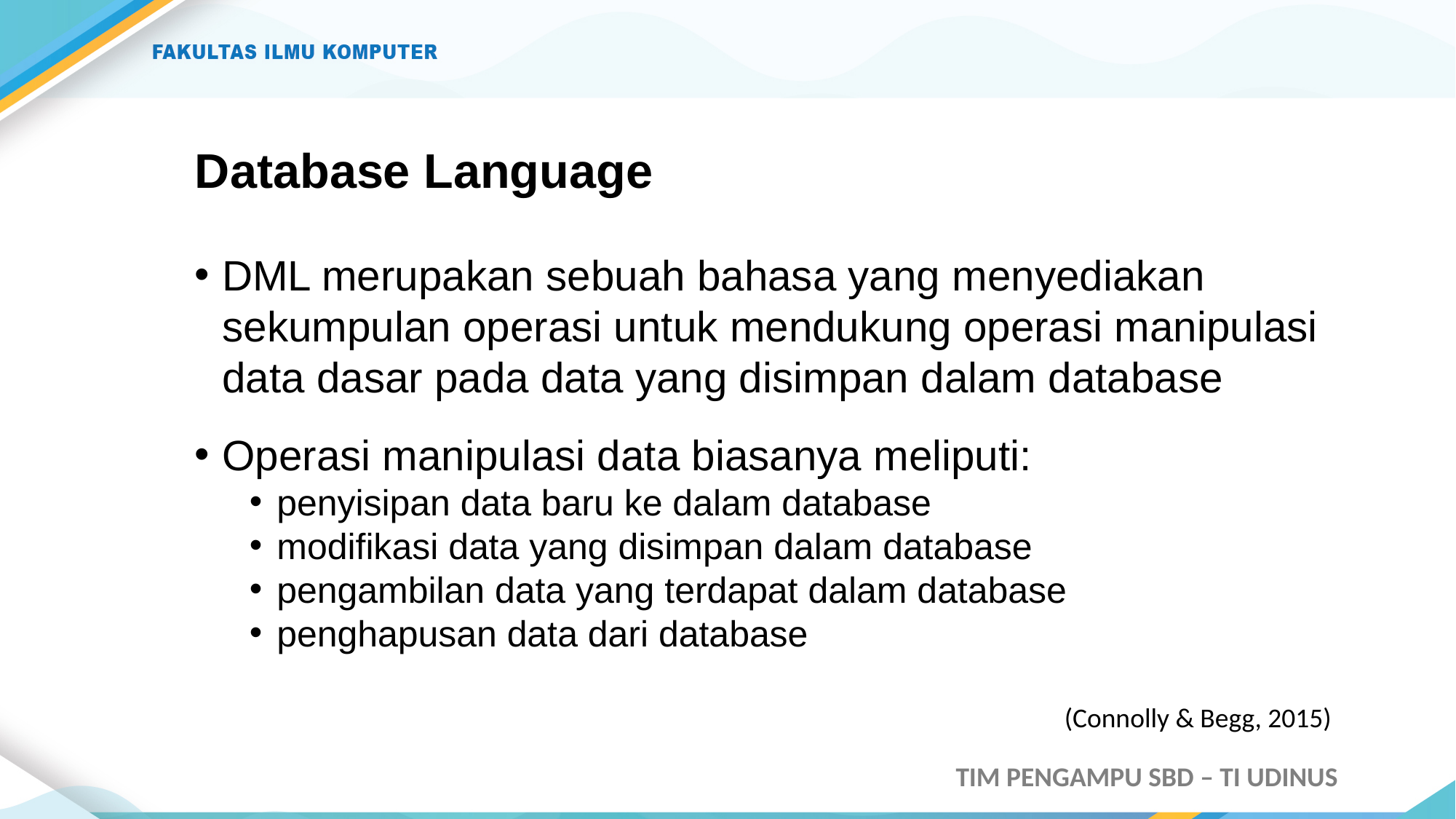

# Database Language
DML merupakan sebuah bahasa yang menyediakan sekumpulan operasi untuk mendukung operasi manipulasi data dasar pada data yang disimpan dalam database
Operasi manipulasi data biasanya meliputi:
penyisipan data baru ke dalam database
modifikasi data yang disimpan dalam database
pengambilan data yang terdapat dalam database
penghapusan data dari database

(Connolly & Begg, 2015)